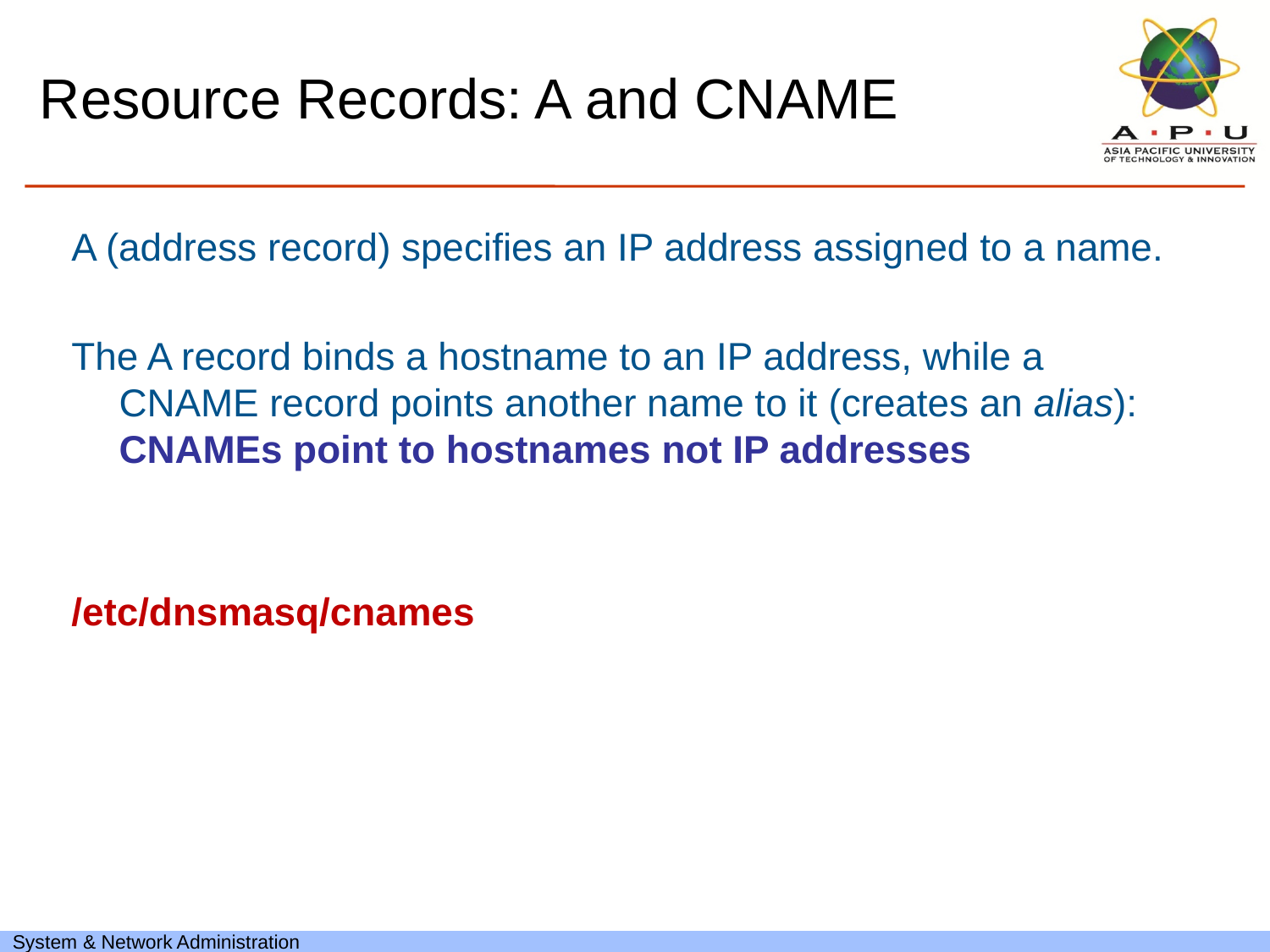

# Resource Records: A and CNAME
A (address record) specifies an IP address assigned to a name.

The A record binds a hostname to an IP address, while a CNAME record points another name to it (creates an alias): CNAMEs point to hostnames not IP addresses

/etc/dnsmasq/cnames